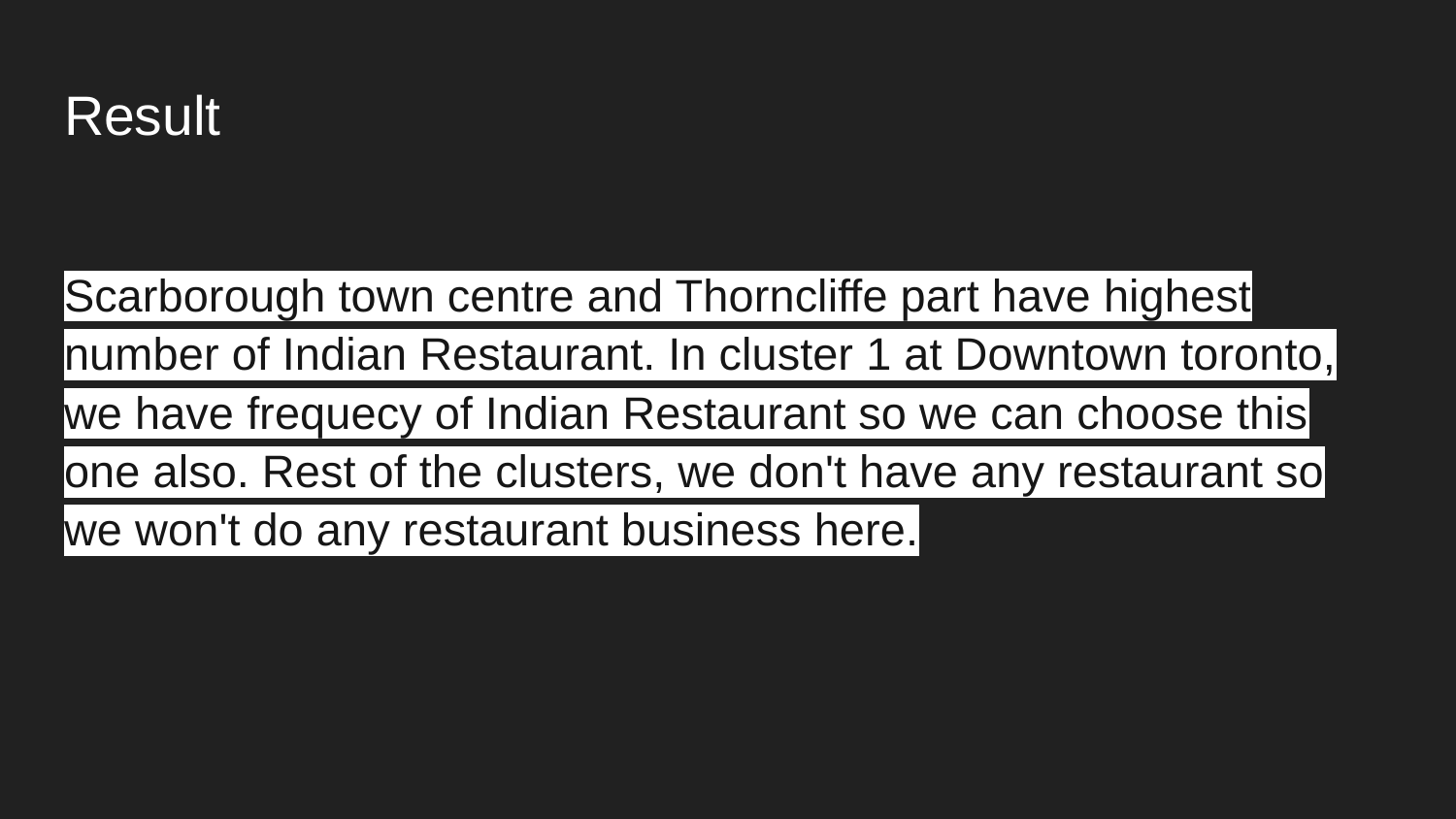

# Result

Scarborough town centre and Thorncliffe part have highest number of Indian Restaurant. In cluster 1 at Downtown toronto, we have frequecy of Indian Restaurant so we can choose this one also. Rest of the clusters, we don't have any restaurant so we won't do any restaurant business here.